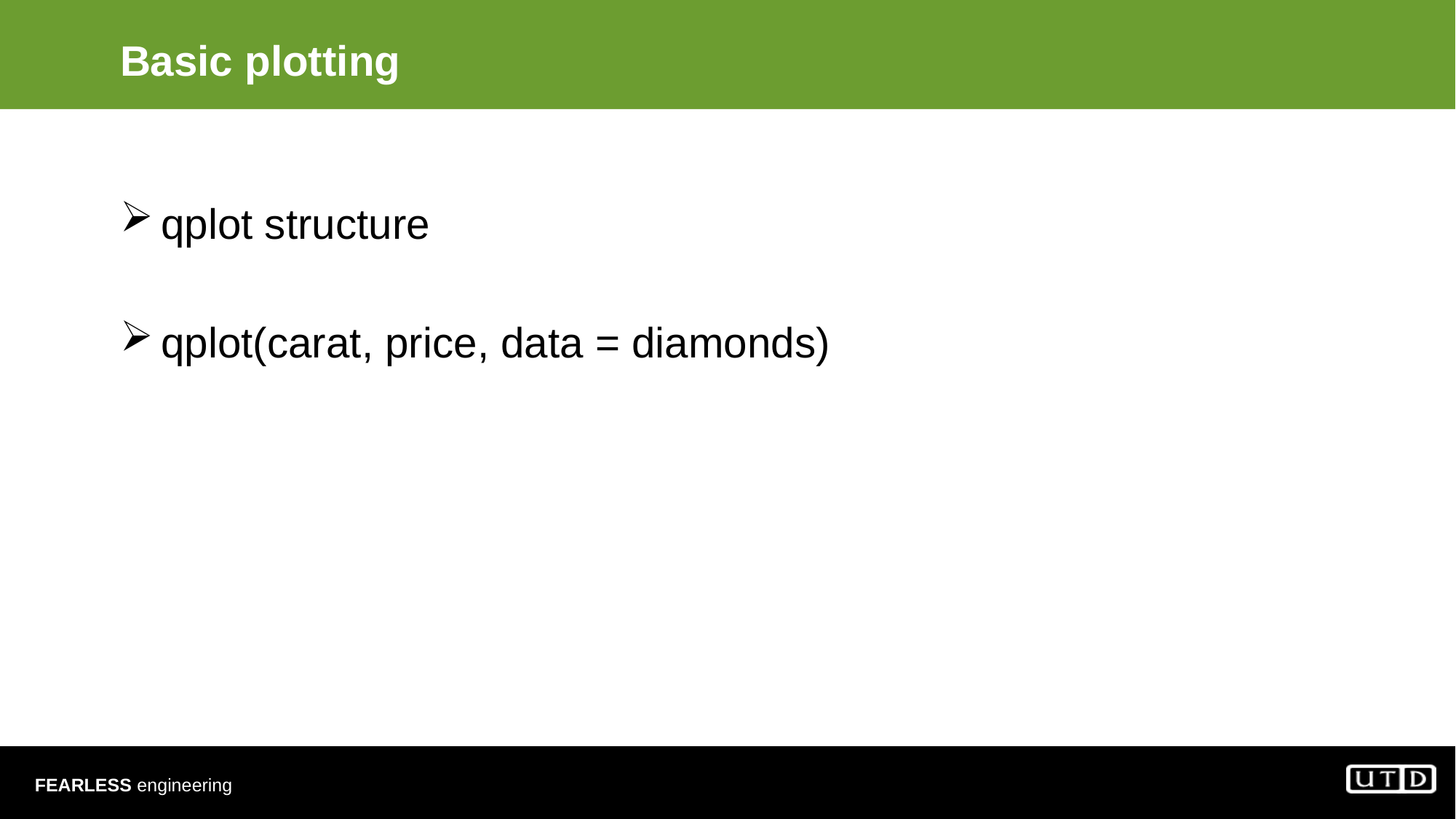

# Basic plotting
qplot structure

qplot(carat, price, data = diamonds)